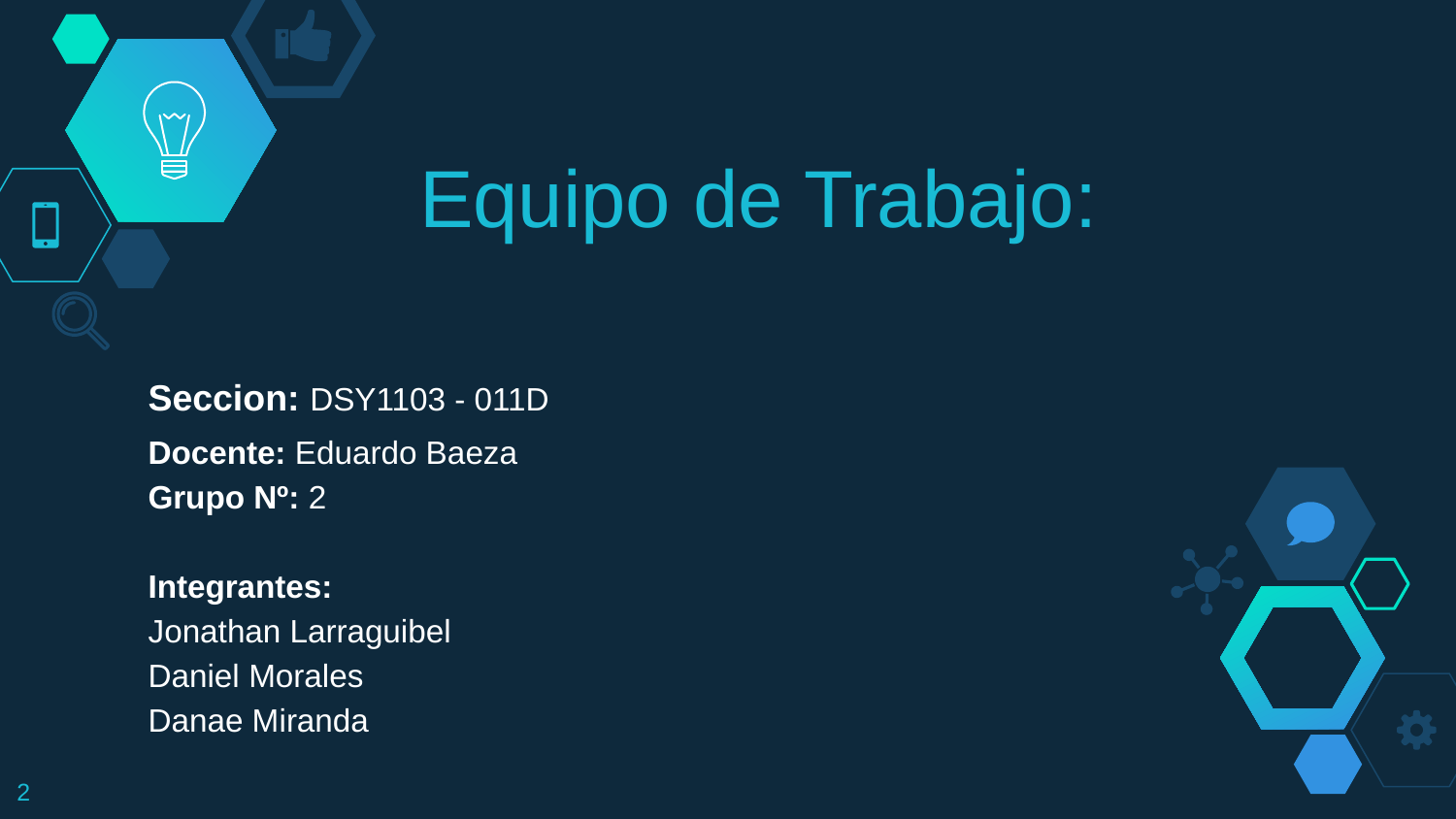

# Equipo de Trabajo:
Seccion: DSY1103 - 011D
Docente: Eduardo Baeza
Grupo Nº: 2

Integrantes:
Jonathan Larraguibel
Daniel Morales
Danae Miranda

2